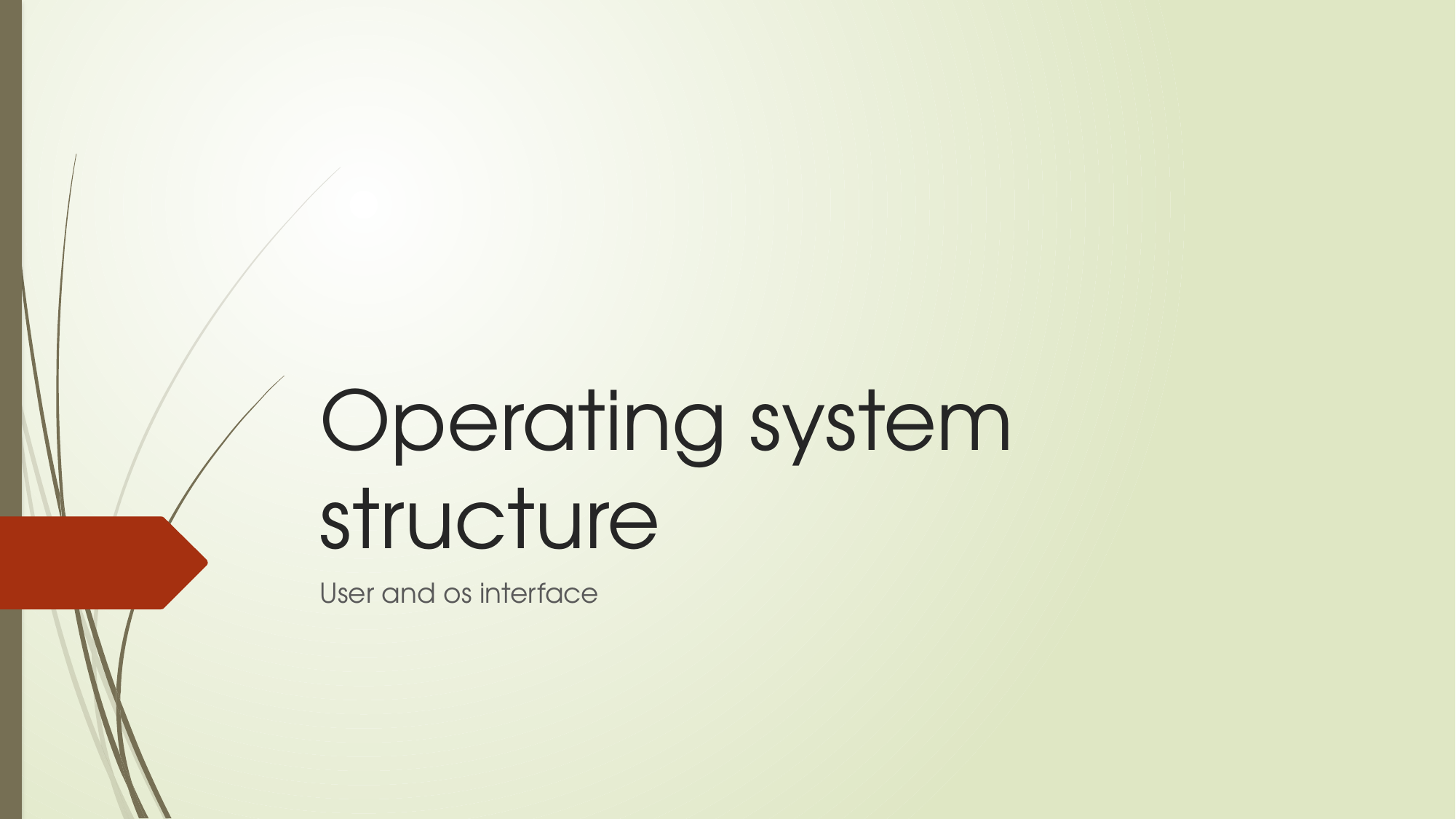

# Operating system structure
User and os interface